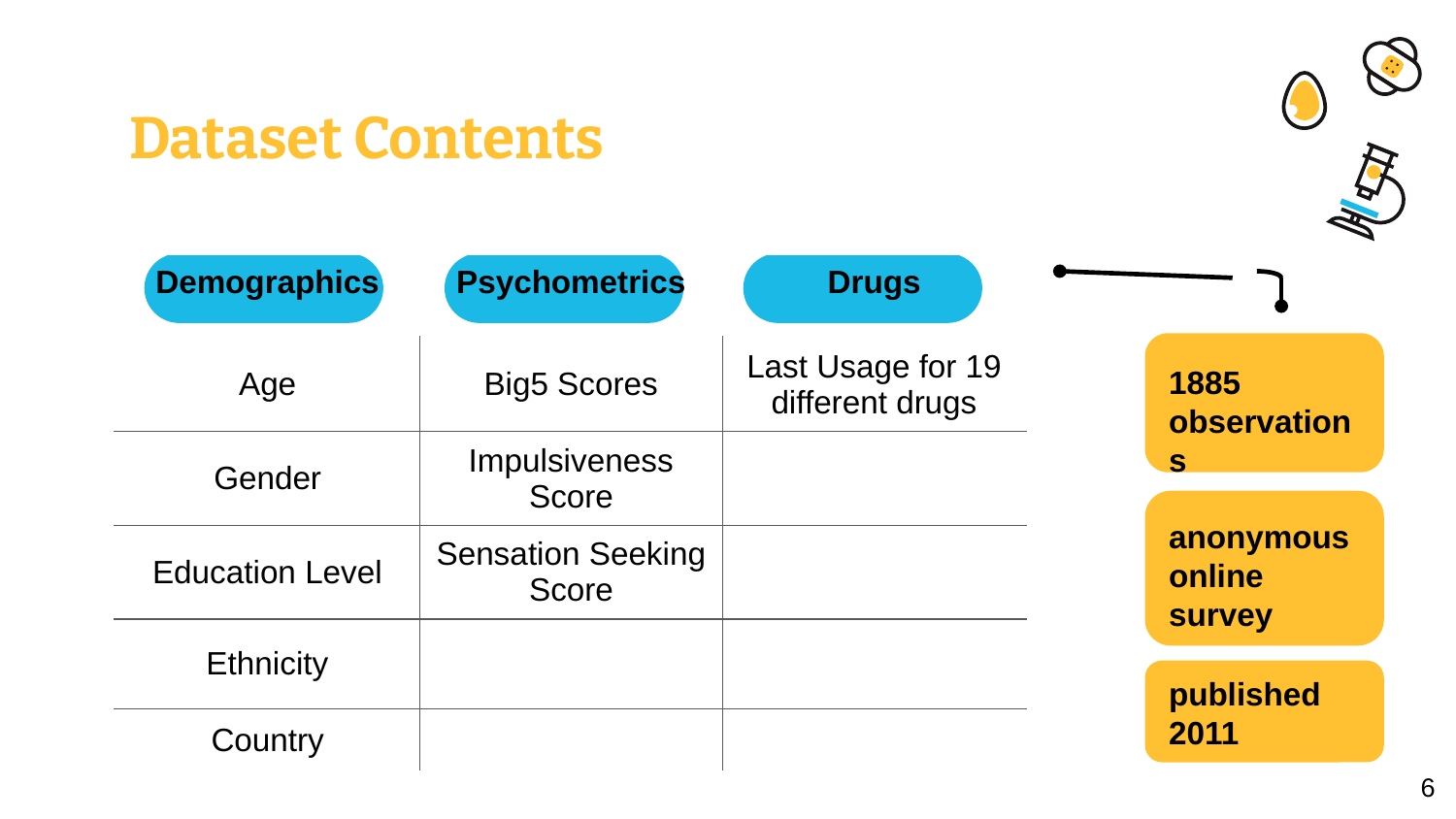

# Dataset Contents

| Demographics | Psychometrics | Drugs |
| --- | --- | --- |
| Age | Big5 Scores | Last Usage for 19 different drugs |
| Gender | Impulsiveness Score |  |
| Education Level | Sensation Seeking Score |  |
| Ethnicity |  |  |
| Country |  |  |

1885 observations

anonymous online survey

published 2011

6